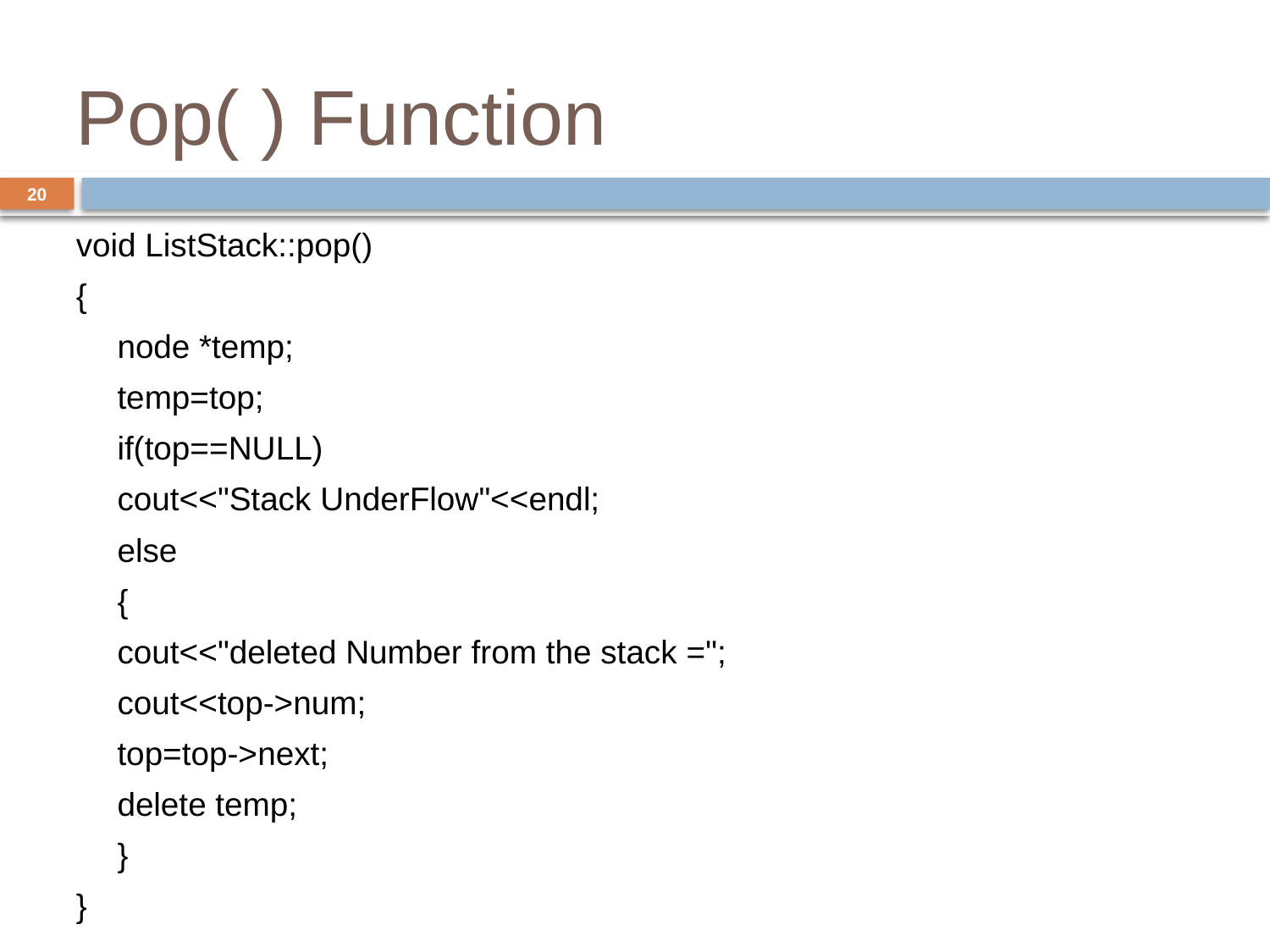

# Pop( ) Function
20
void ListStack::pop()
{
	node *temp;
	temp=top;
	if(top==NULL)
		cout<<"Stack UnderFlow"<<endl;
	else
	{
		cout<<"deleted Number from the stack =";
		cout<<top->num;
		top=top->next;
		delete temp;
	}
}